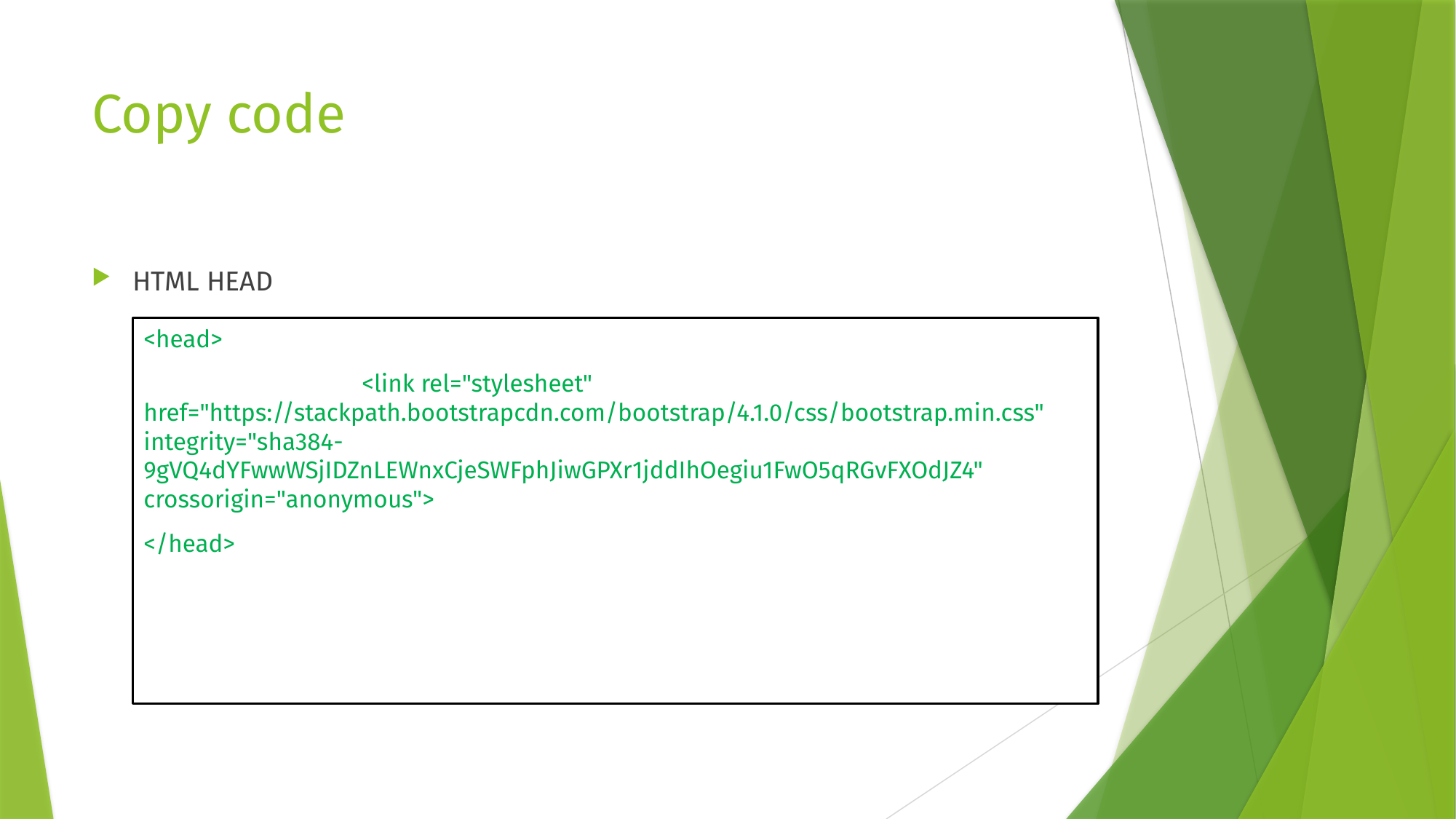

# Copy code
HTML HEAD

<head>
		<link rel="stylesheet" href="https://stackpath.bootstrapcdn.com/bootstrap/4.1.0/css/bootstrap.min.css" integrity="sha384-9gVQ4dYFwwWSjIDZnLEWnxCjeSWFphJiwGPXr1jddIhOegiu1FwO5qRGvFXOdJZ4" crossorigin="anonymous">
</head>